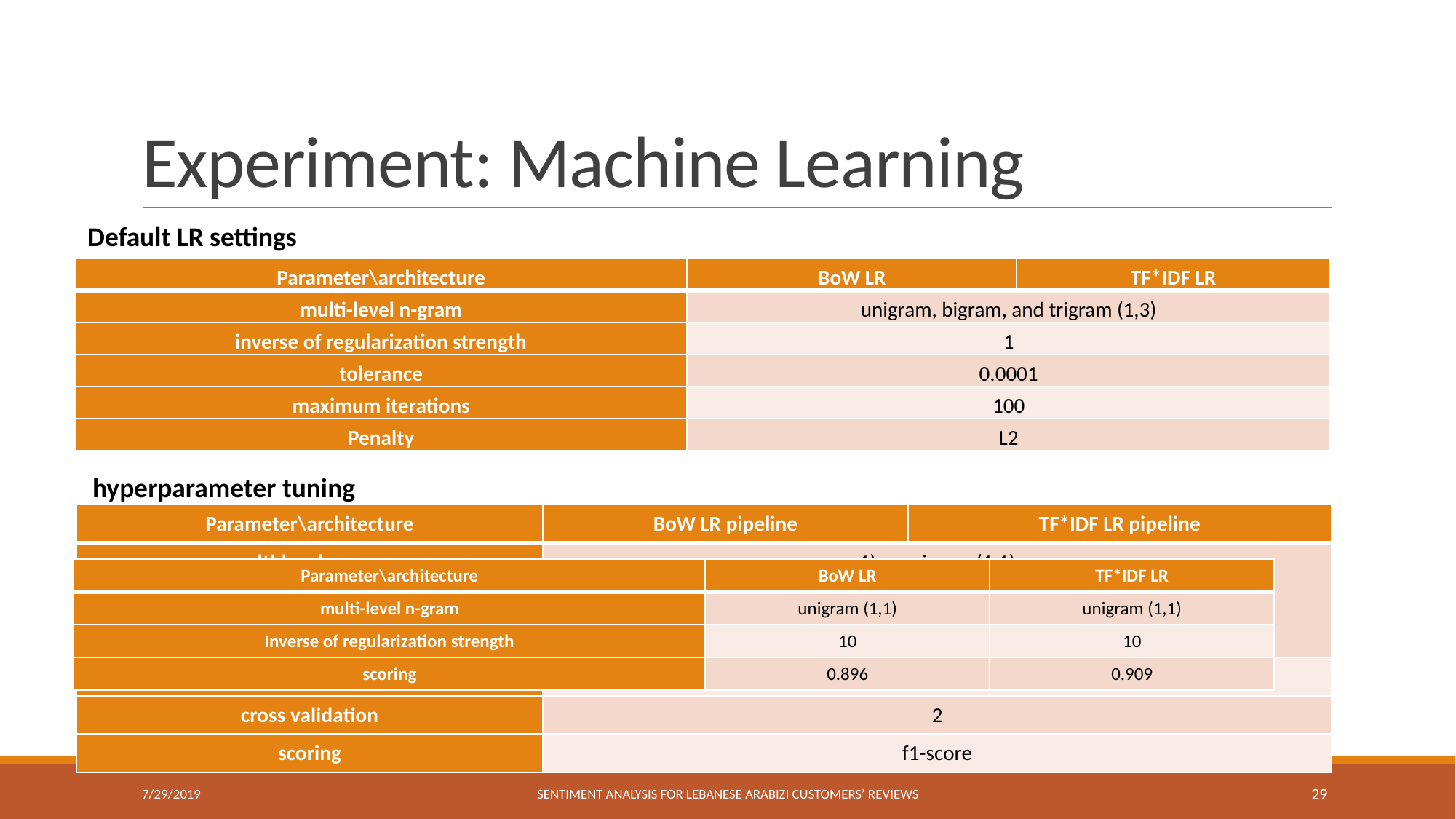

# Experiment: Machine Learning
Default LR settings
| Parameter\architecture | BoW LR | TF\*IDF LR |
| --- | --- | --- |
| multi-level n-gram | unigram, bigram, and trigram (1,3) |  |
| inverse of regularization strength | 1 |  |
| tolerance | 0.0001 |  |
| maximum iterations | 100 |  |
| Penalty | L2 |  |
hyperparameter tuning
| Parameter\architecture | BoW LR pipeline | TF\*IDF LR pipeline |
| --- | --- | --- |
| multi-level n-gram | unigram (1,1) unigram and bigram (1,2) unigram, bigram, and trigram (1,3) |  |
| inverse of regularization strength | 100000, 10000, 1000, 100, 10, 1, 0.1, 0.01, 0.001, 0.0001 |  |
| cross validation | 2 |  |
| scoring | f1-score |  |
| Parameter\architecture | BoW LR | TF\*IDF LR |
| --- | --- | --- |
| multi-level n-gram | unigram (1,1) | unigram (1,1) |
| Inverse of regularization strength | 10 | 10 |
| scoring | 0.896 | 0.909 |
7/29/2019
Sentiment Analysis for Lebanese Arabizi Customers’ Reviews
29